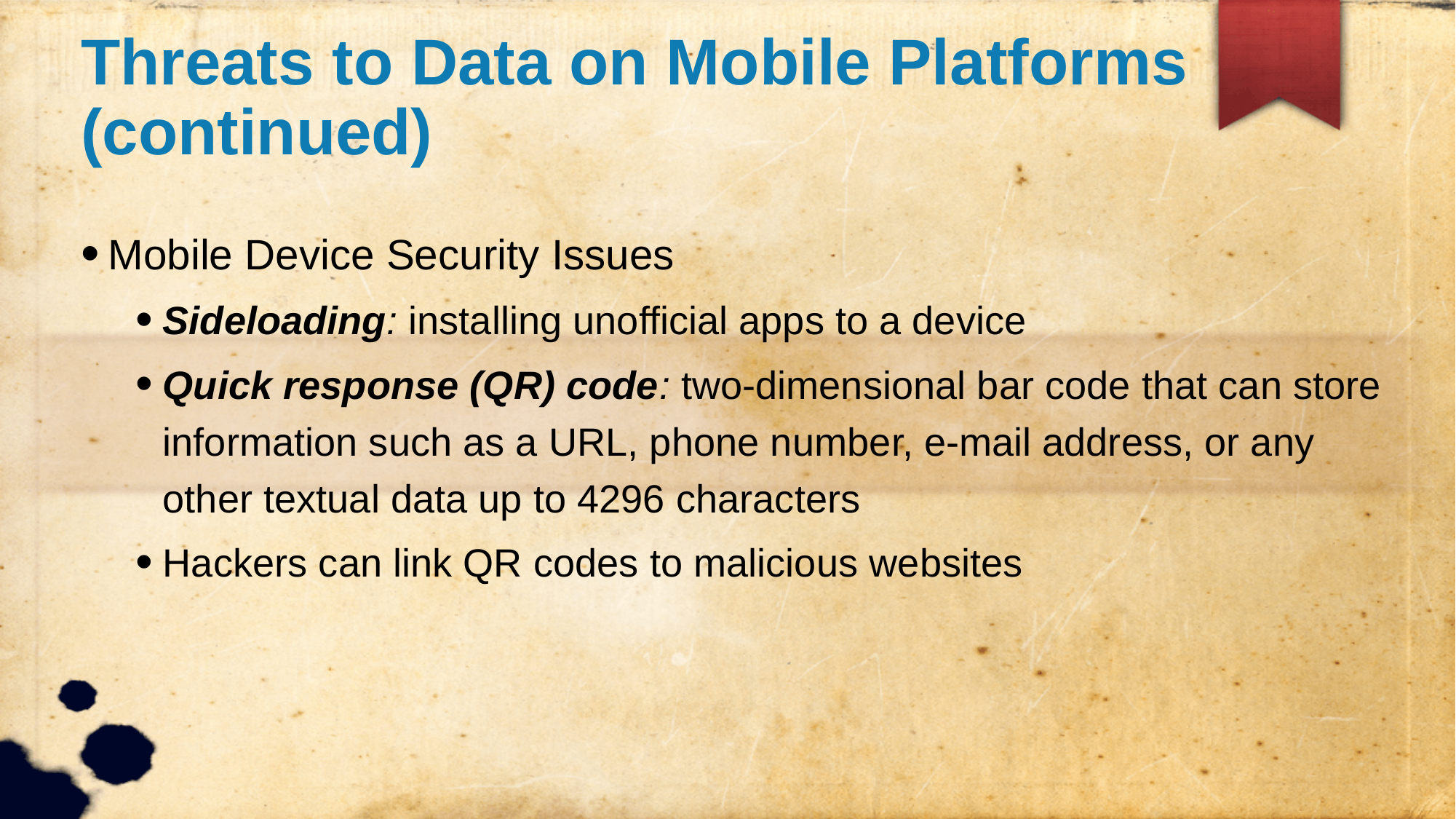

Threats to Data on Mobile Platforms (continued)
Mobile Device Security Issues
Sideloading: installing unofficial apps to a device
Quick response (QR) code: two-dimensional bar code that can store information such as a URL, phone number, e-mail address, or any other textual data up to 4296 characters
Hackers can link QR codes to malicious websites